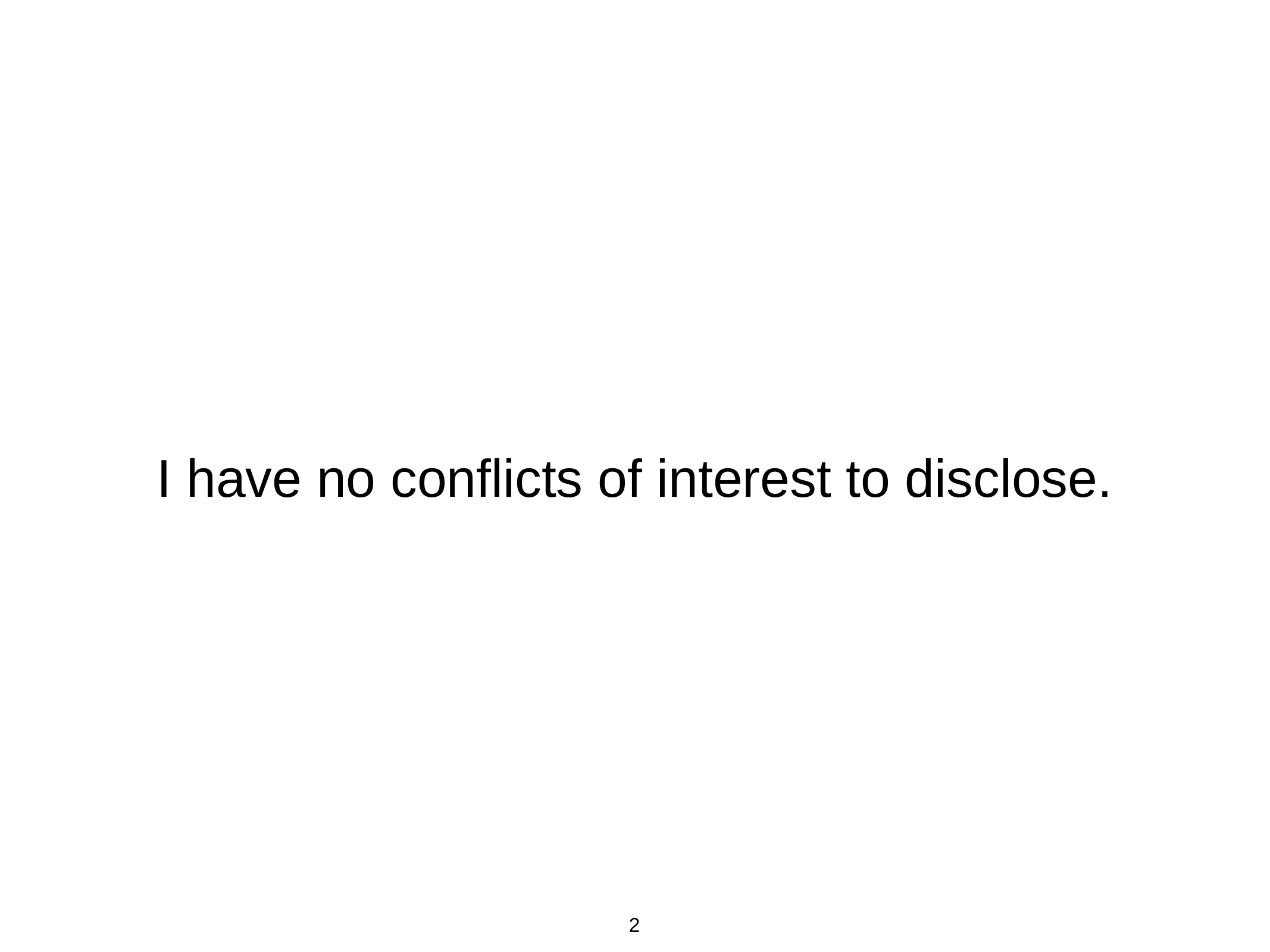

# I have no conflicts of interest to disclose.
2